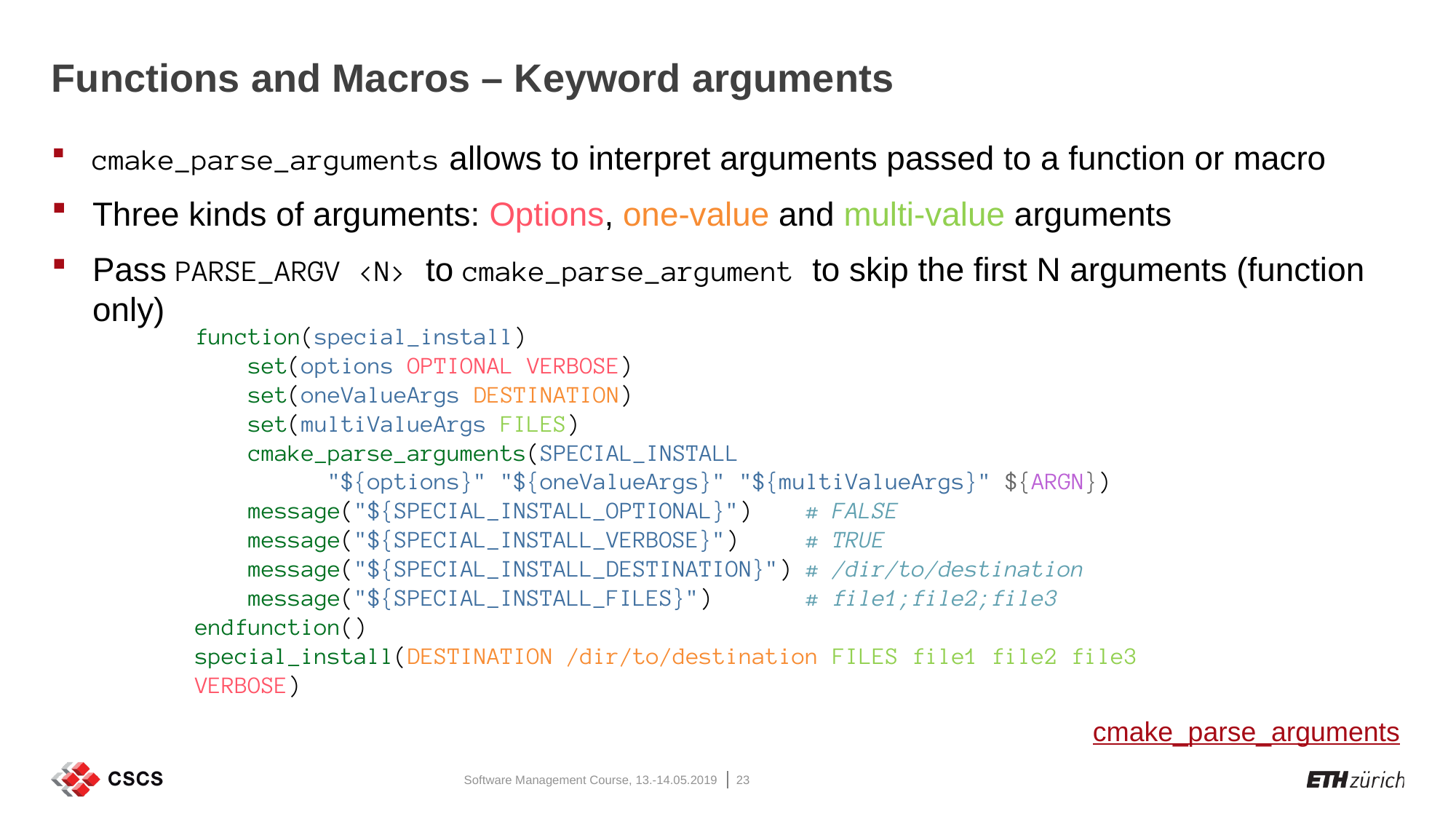

# Functions and Macros – Keyword arguments
cmake_parse_arguments allows to interpret arguments passed to a function or macro
Three kinds of arguments: Options, one-value and multi-value arguments
Pass PARSE_ARGV <N> to cmake_parse_argument to skip the first N arguments (function only)
function(special_install)
    set(options OPTIONAL VERBOSE)
    set(oneValueArgs DESTINATION)
    set(multiValueArgs FILES)
    cmake_parse_arguments(SPECIAL_INSTALL
          "${options}" "${oneValueArgs}" "${multiValueArgs}" ${ARGN})
    message("${SPECIAL_INSTALL_OPTIONAL}")    # FALSE
    message("${SPECIAL_INSTALL_VERBOSE}")     # TRUE
    message("${SPECIAL_INSTALL_DESTINATION}") # /dir/to/destination
    message("${SPECIAL_INSTALL_FILES}")       # file1;file2;file3
endfunction()
special_install(DESTINATION /dir/to/destination FILES file1 file2 file3 VERBOSE)
cmake_parse_arguments
Software Management Course, 13.-14.05.2019
23